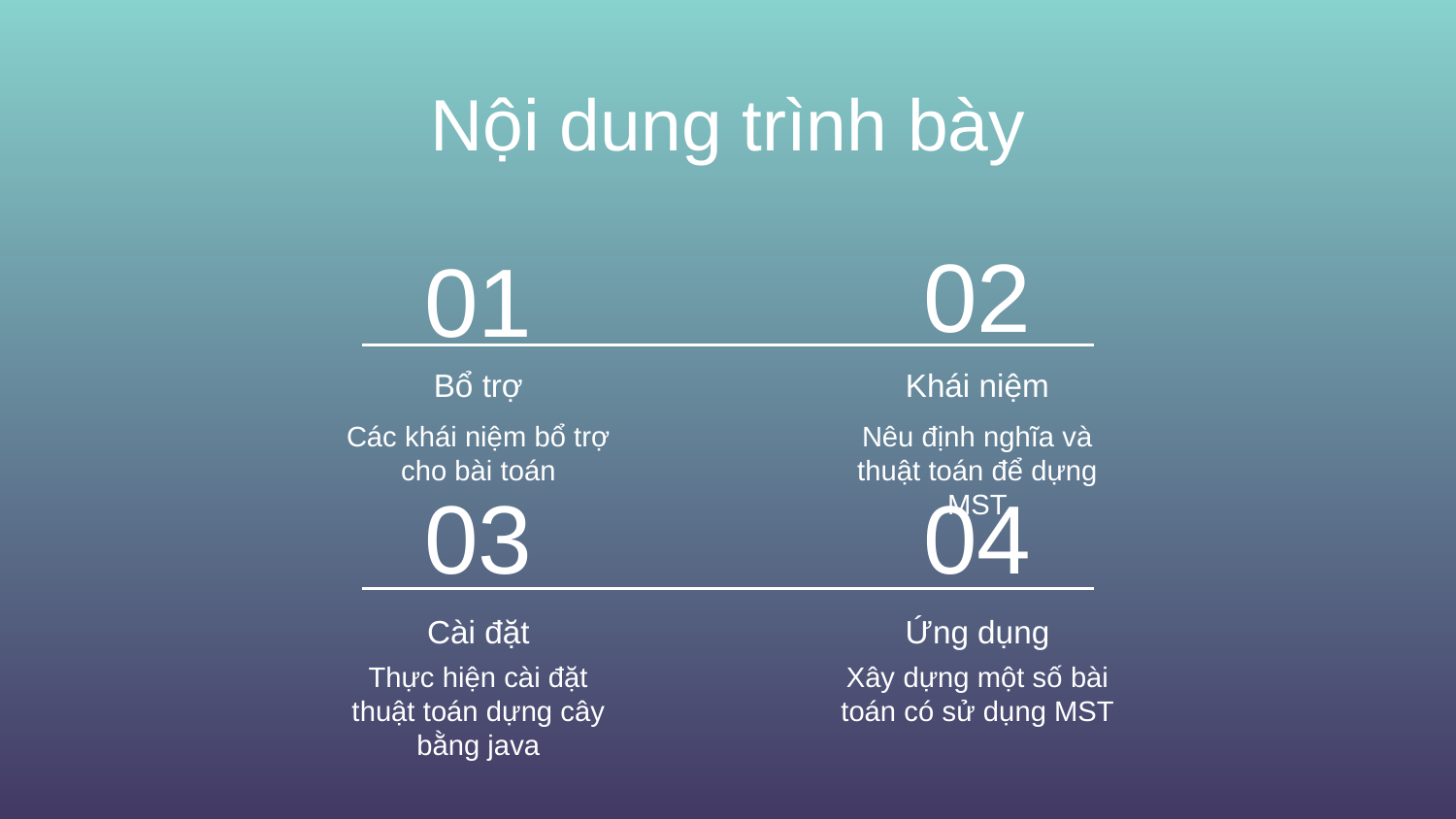

Nội dung trình bày
02
01
# Bổ trợ
Khái niệm
Các khái niệm bổ trợ cho bài toán
Nêu định nghĩa và thuật toán để dựng MST
03
04
Cài đặt
Ứng dụng
Thực hiện cài đặt thuật toán dựng cây bằng java
Xây dựng một số bài toán có sử dụng MST